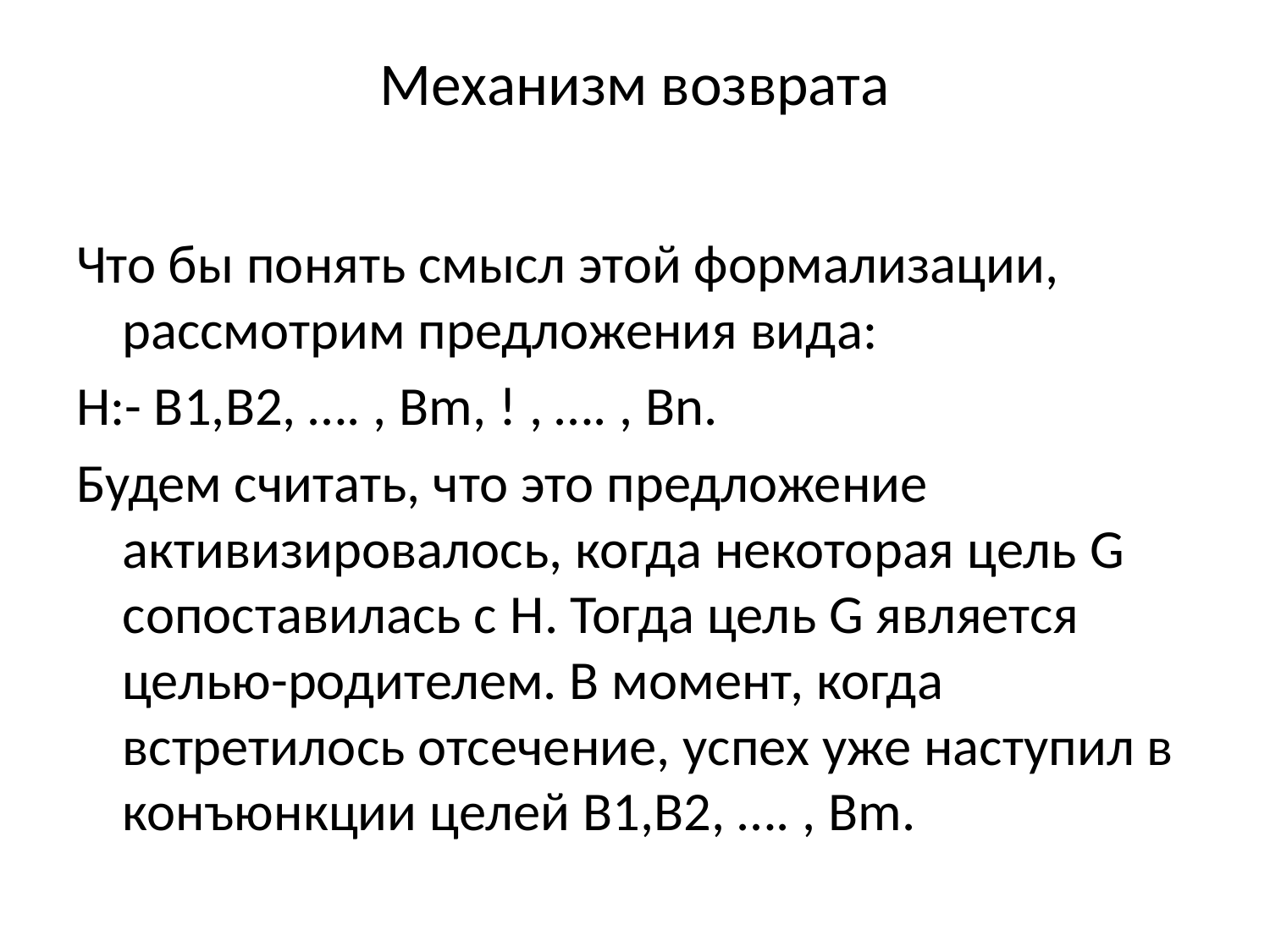

# Механизм возврата
Что бы понять смысл этой формализации, рассмотрим предложения вида:
H:- B1,B2, …. , Bm, ! , …. , Bn.
Будем считать, что это предложение активизировалось, когда некоторая цель G сопоставилась с H. Тогда цель G является целью-родителем. В момент, когда встретилось отсечение, успех уже наступил в конъюнкции целей B1,B2, …. , Bm.